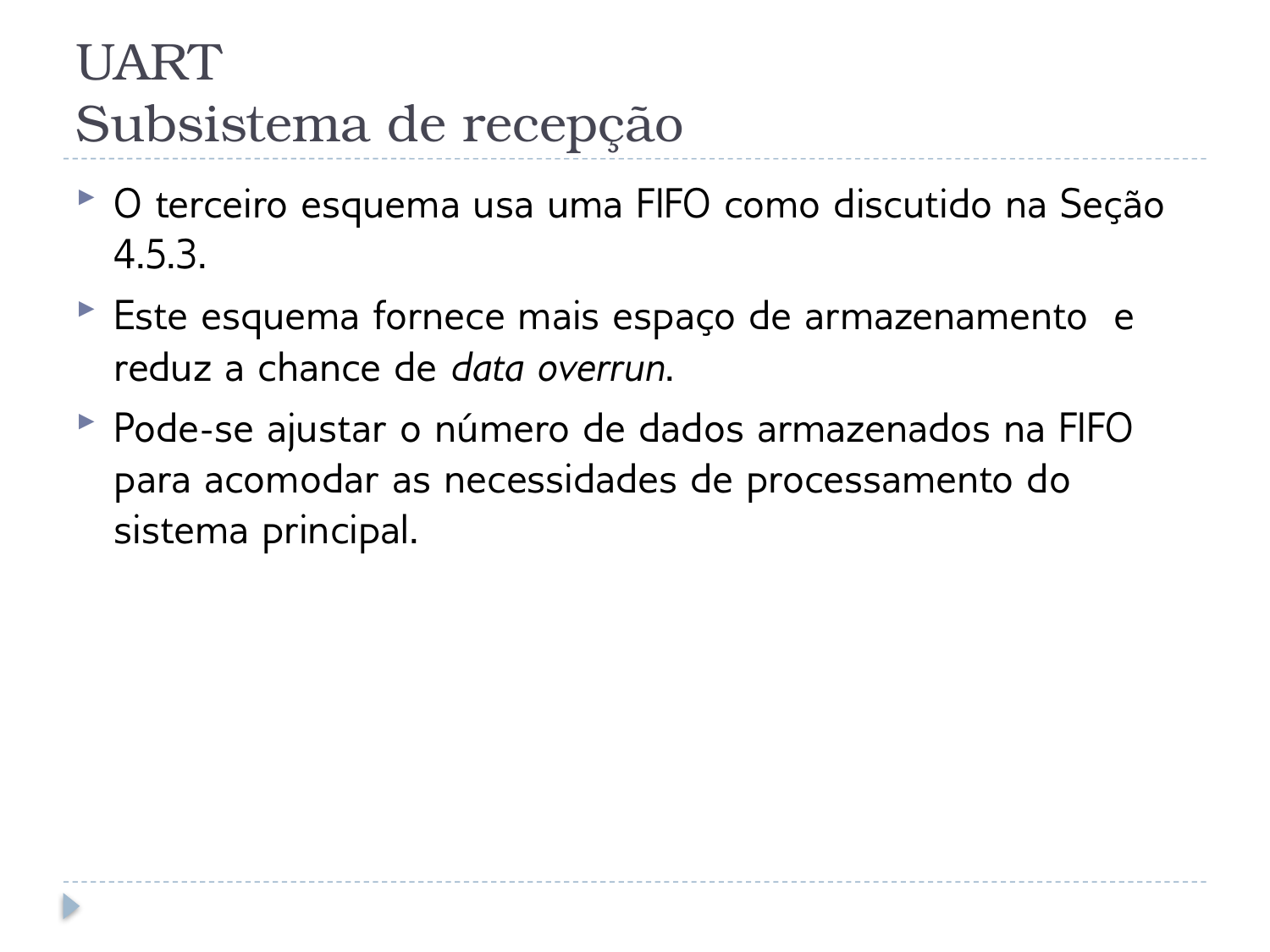

# UART Subsistema de recepção
O terceiro esquema usa uma FIFO como discutido na Seção 4.5.3.
Este esquema fornece mais espaço de armazenamento  e reduz a chance de data overrun.
Pode-se ajustar o número de dados armazenados na FIFO para acomodar as necessidades de processamento do sistema principal.